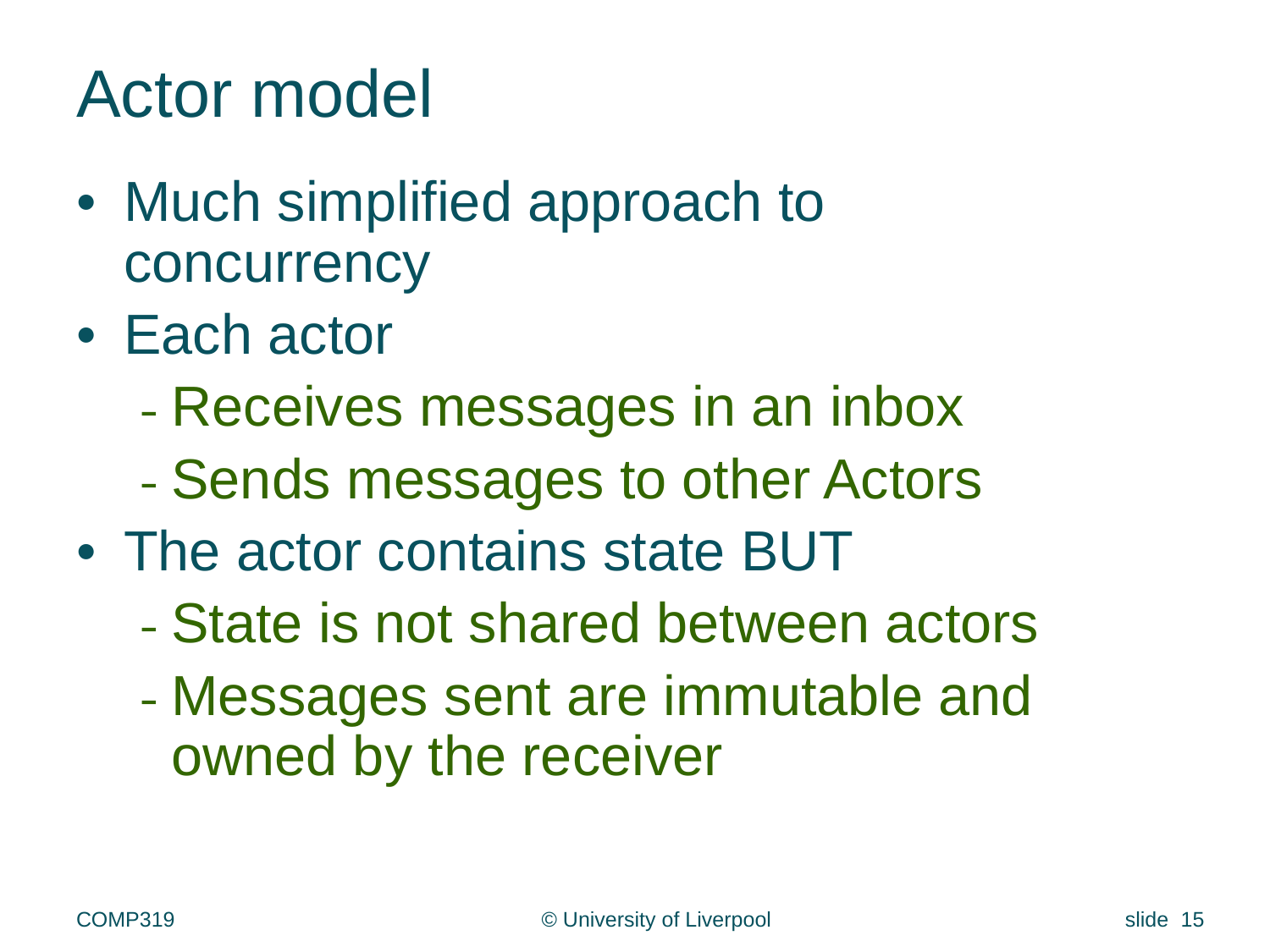

# Actor model
Much simplified approach to concurrency
Each actor
Receives messages in an inbox
Sends messages to other Actors
The actor contains state BUT
State is not shared between actors
Messages sent are immutable and owned by the receiver

COMP319
© University of Liverpool
slide  15